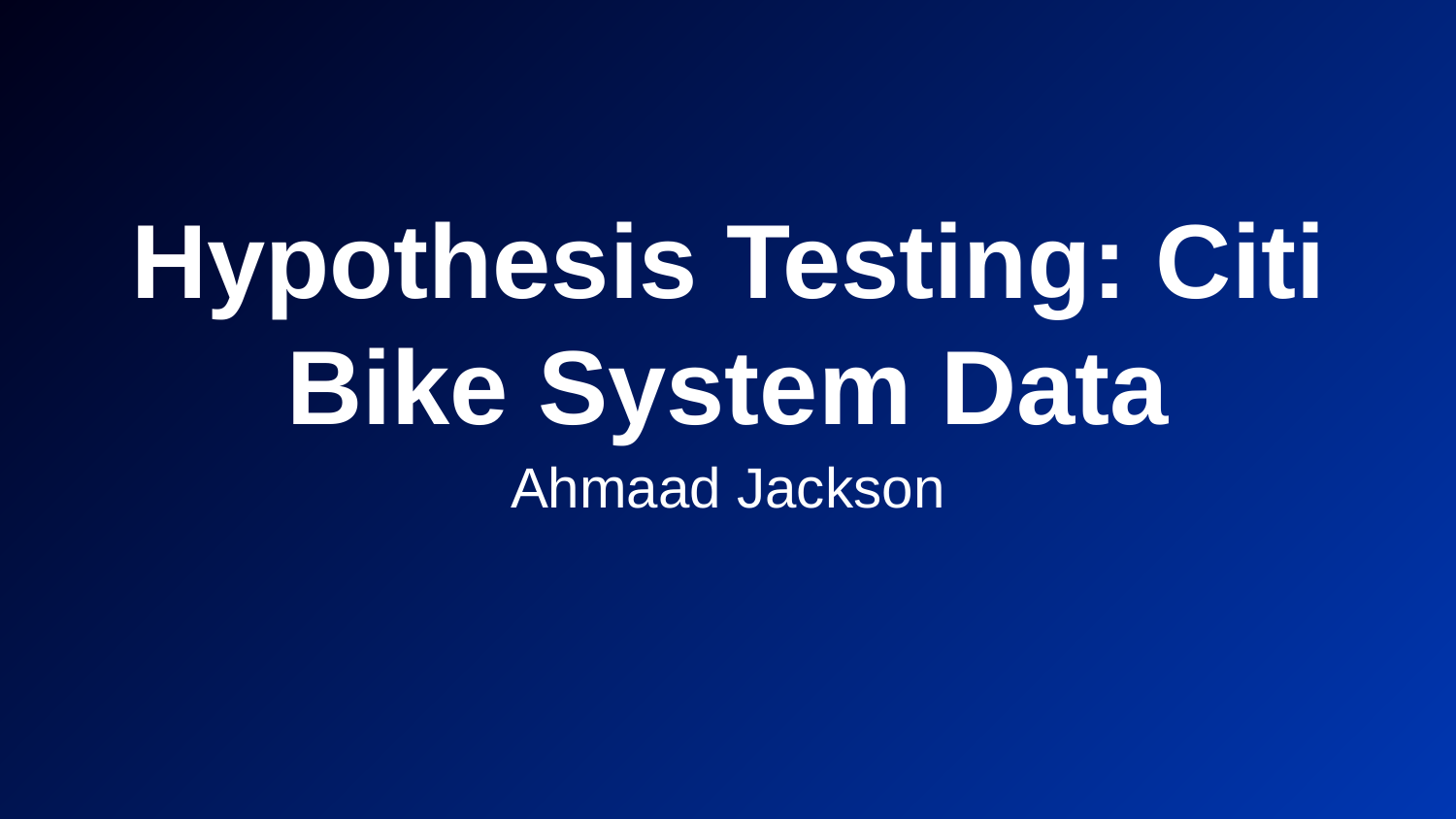

# Hypothesis Testing: Citi Bike System Data
Ahmaad Jackson